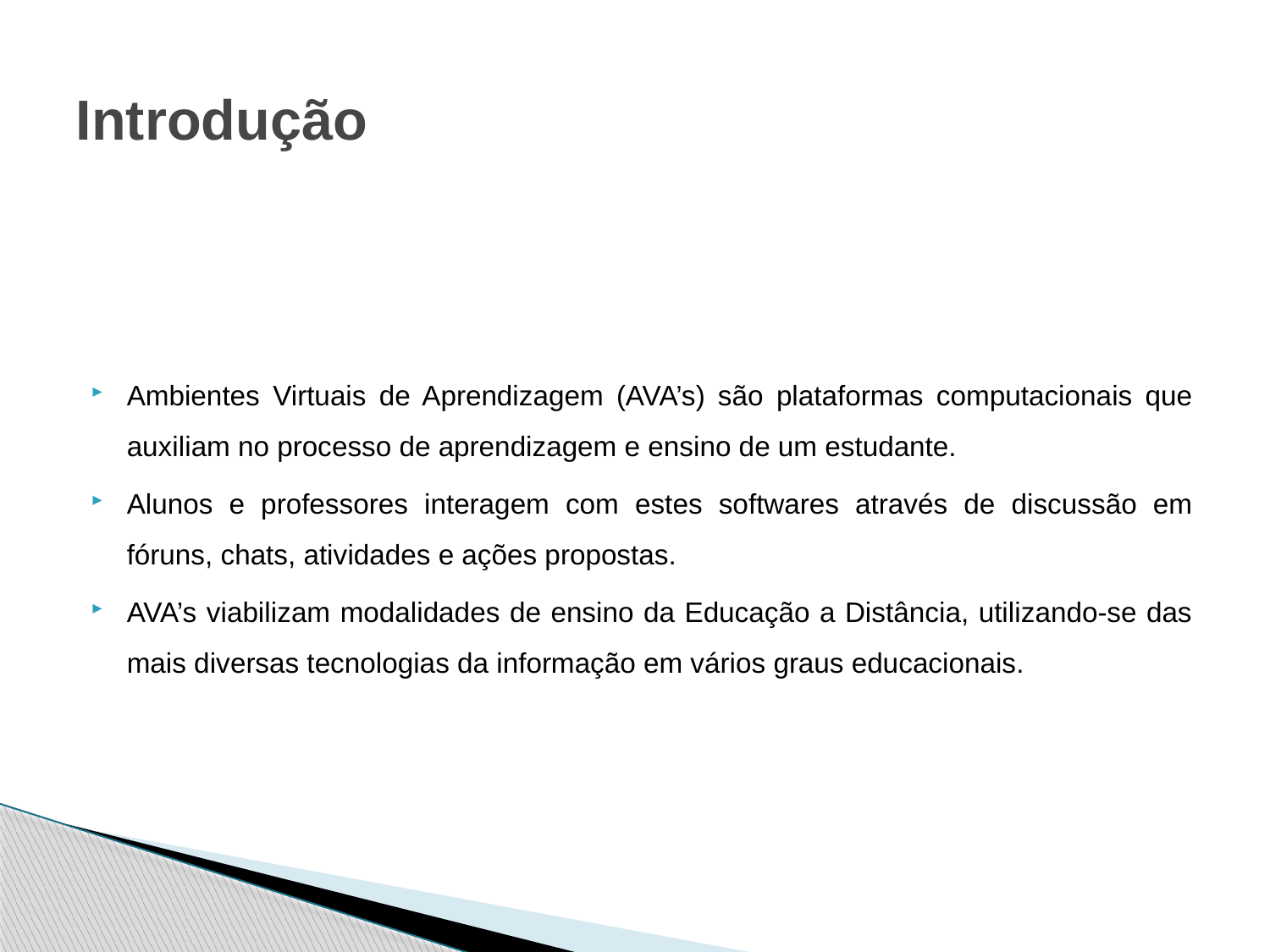

# Introdução
Ambientes Virtuais de Aprendizagem (AVA’s) são plataformas computacionais que auxiliam no processo de aprendizagem e ensino de um estudante.
Alunos e professores interagem com estes softwares através de discussão em fóruns, chats, atividades e ações propostas.
AVA’s viabilizam modalidades de ensino da Educação a Distância, utilizando-se das mais diversas tecnologias da informação em vários graus educacionais.